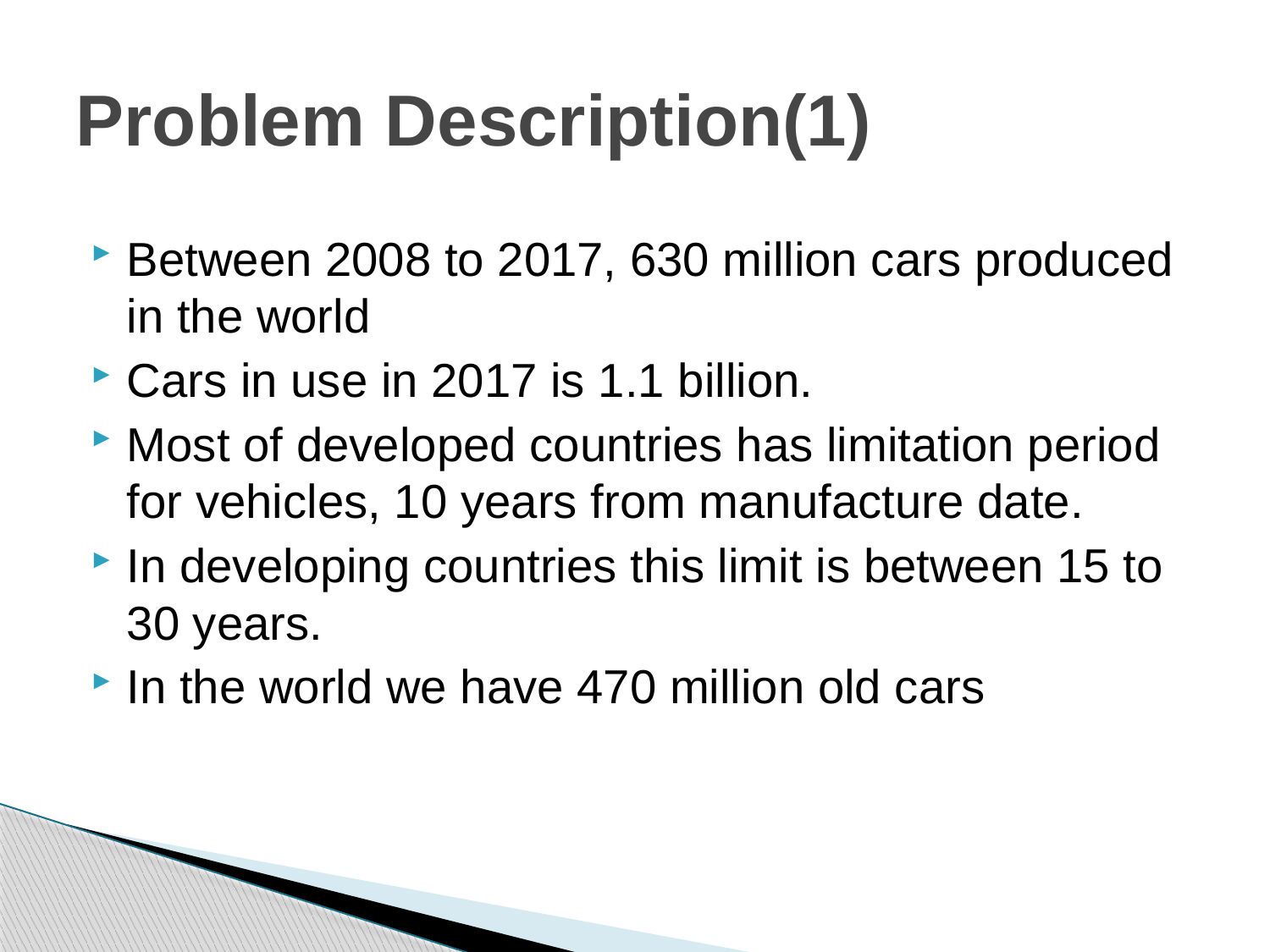

# Problem Description(1)
Between 2008 to 2017, 630 million cars produced in the world
Cars in use in 2017 is 1.1 billion.
Most of developed countries has limitation period for vehicles, 10 years from manufacture date.
In developing countries this limit is between 15 to 30 years.
In the world we have 470 million old cars